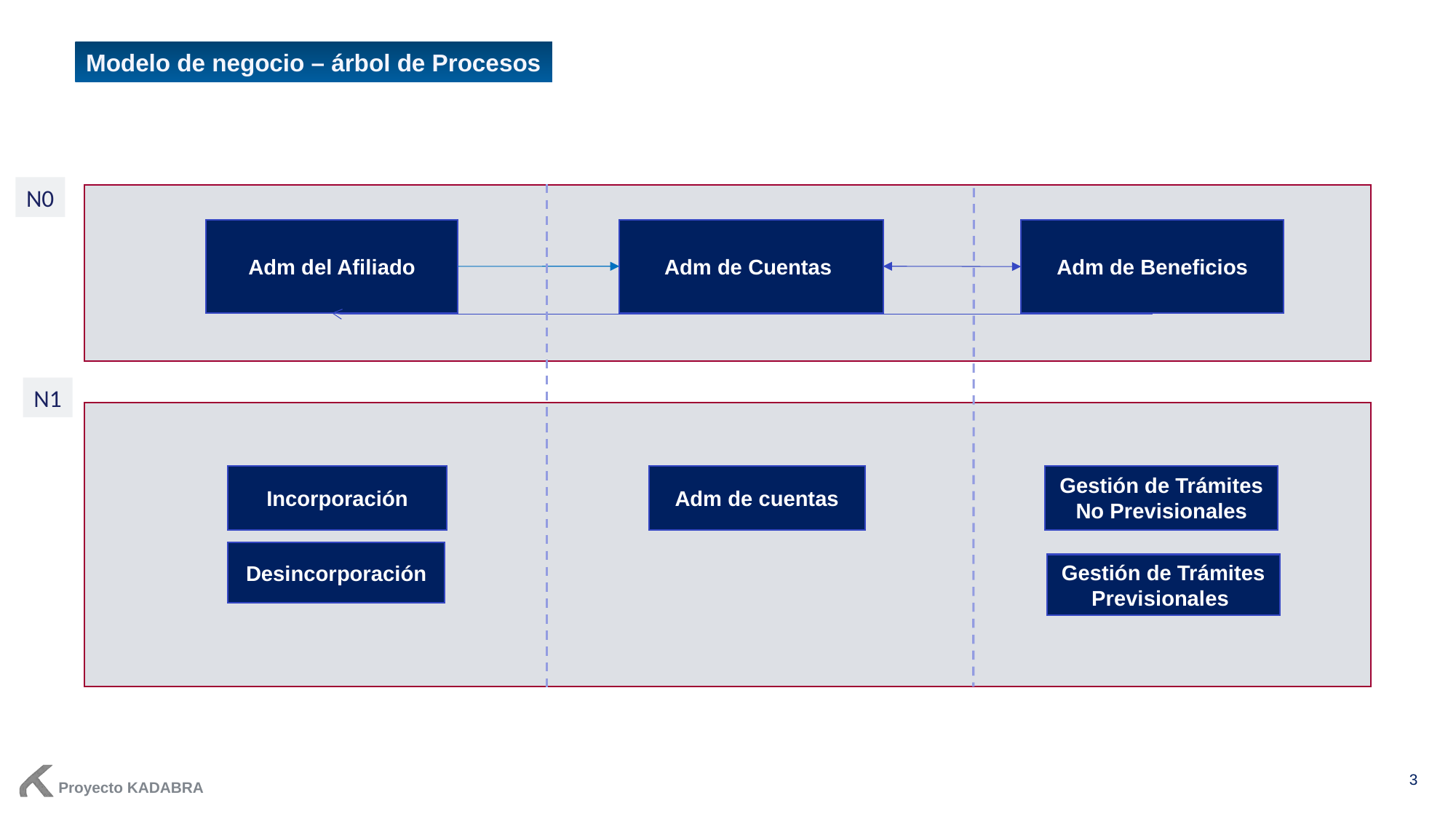

Modelo de negocio – árbol de Procesos
N0

Adm de Cuentas
Adm del Afiliado
Adm de Beneficios
N1

Incorporación
Gestión de Trámites No Previsionales
Adm de cuentas
Desincorporación
Gestión de Trámites Previsionales
3